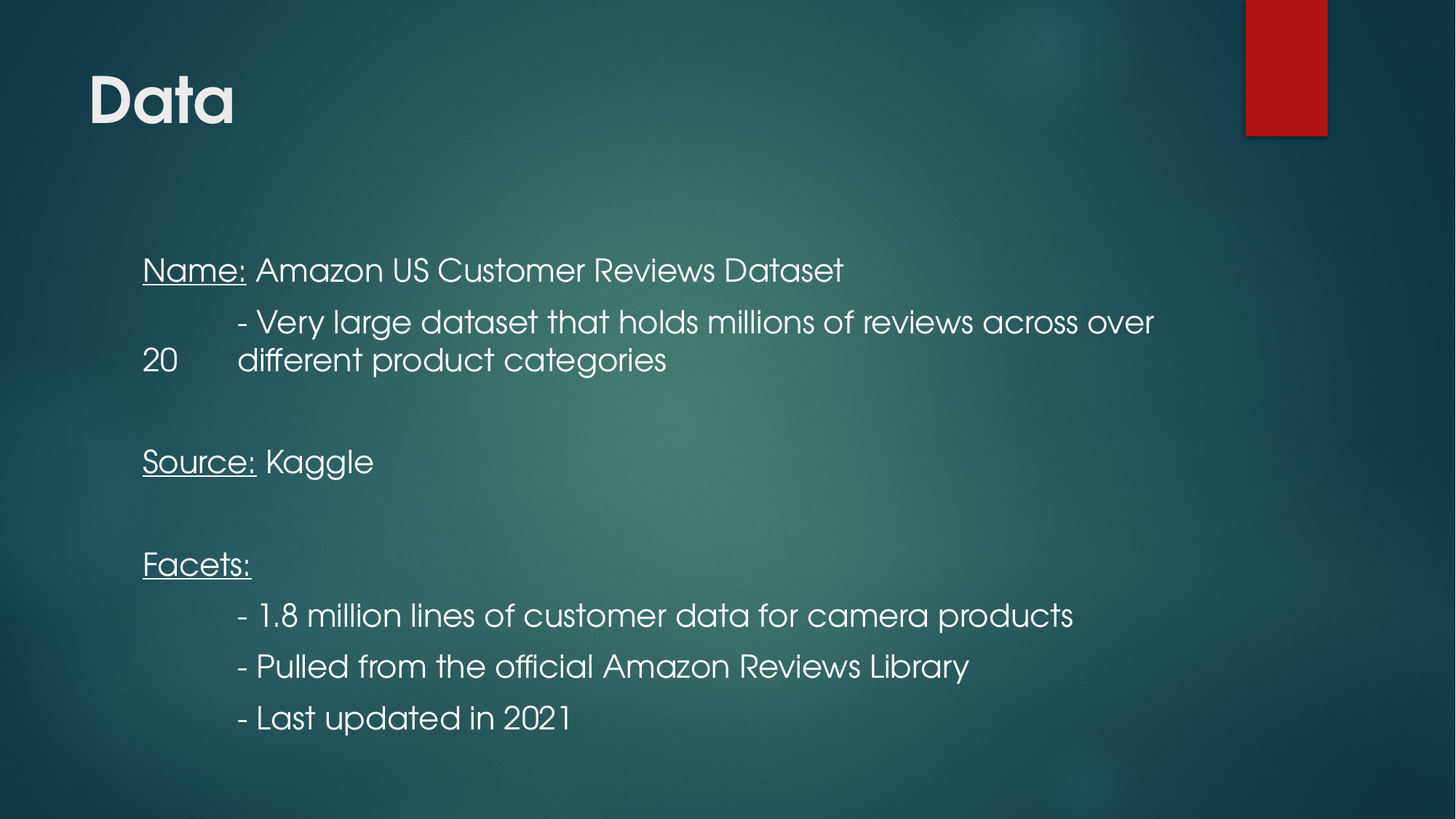

# Data
Name: Amazon US Customer Reviews Dataset
	- Very large dataset that holds millions of reviews across over 20 	different product categories

Source: Kaggle

Facets:
	- 1.8 million lines of customer data for camera products
	- Pulled from the official Amazon Reviews Library
	- Last updated in 2021